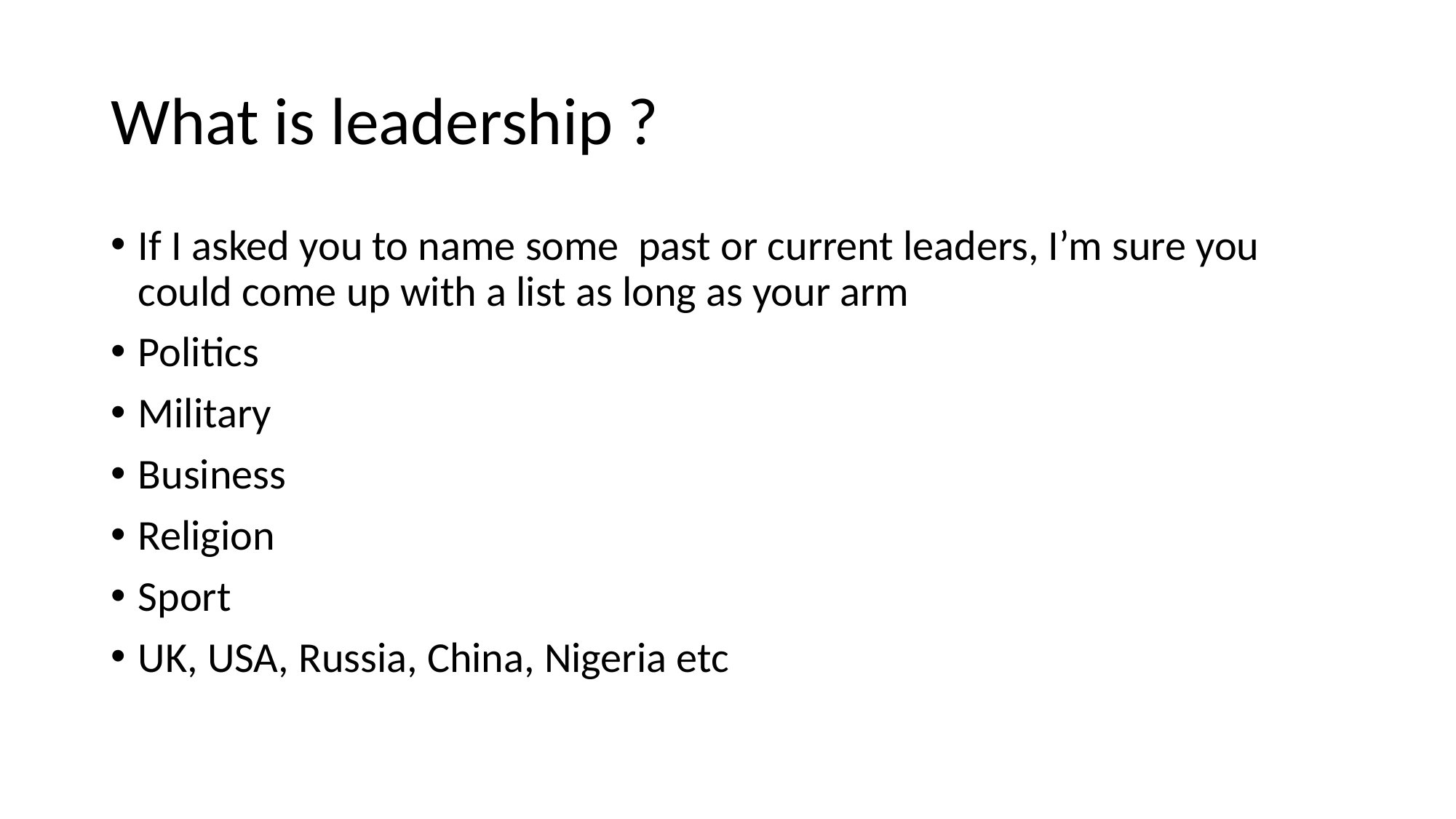

# What is leadership ?
If I asked you to name some  past or current leaders, I’m sure you could come up with a list as long as your arm
Politics
Military
Business
Religion
Sport
UK, USA, Russia, China, Nigeria etc